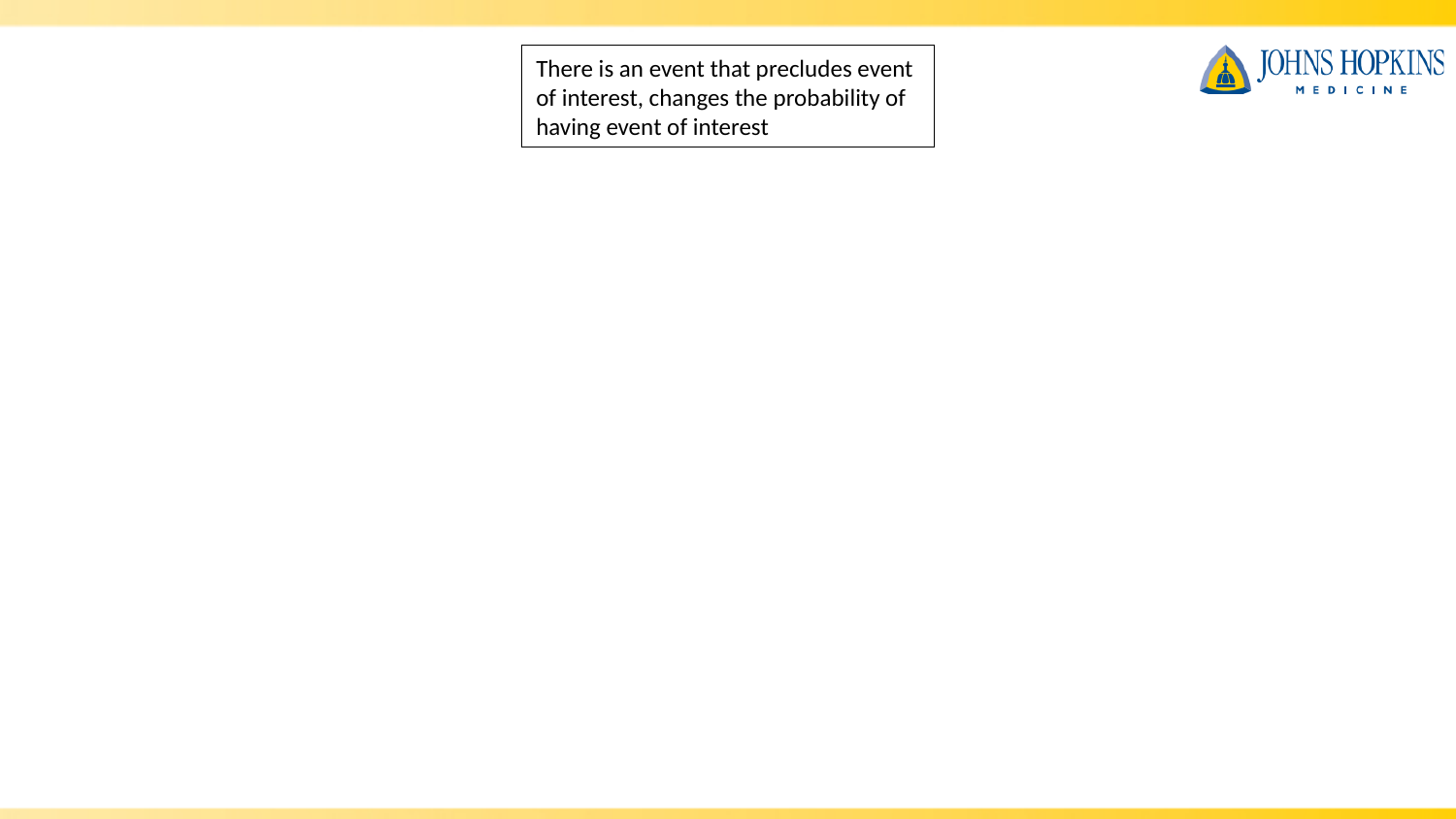

There is an event that precludes event of interest, changes the probability of having event of interest